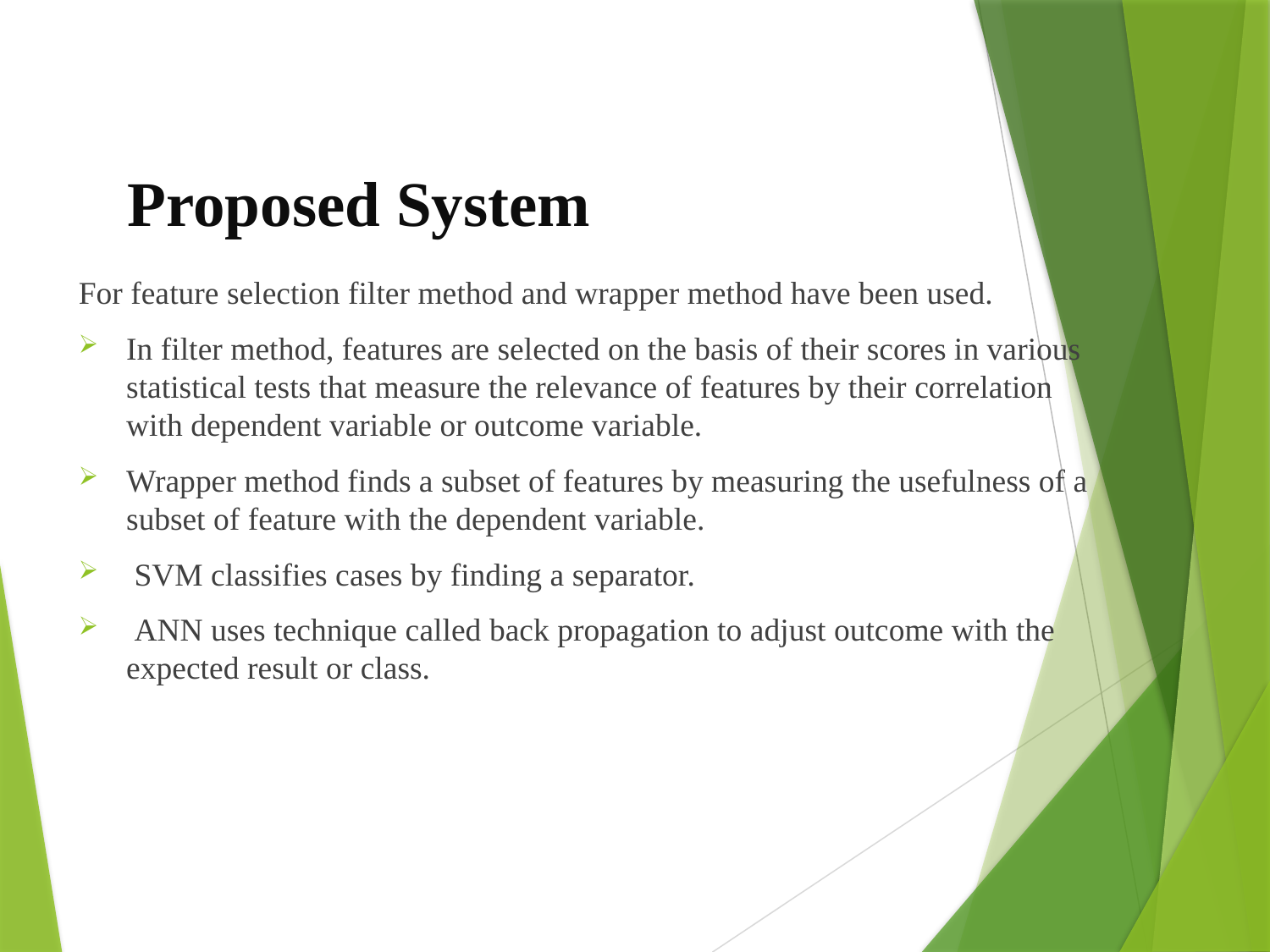

# Proposed System
For feature selection filter method and wrapper method have been used.
In filter method, features are selected on the basis of their scores in various statistical tests that measure the relevance of features by their correlation with dependent variable or outcome variable.
Wrapper method finds a subset of features by measuring the usefulness of a subset of feature with the dependent variable.
 SVM classifies cases by finding a separator.
 ANN uses technique called back propagation to adjust outcome with the expected result or class.